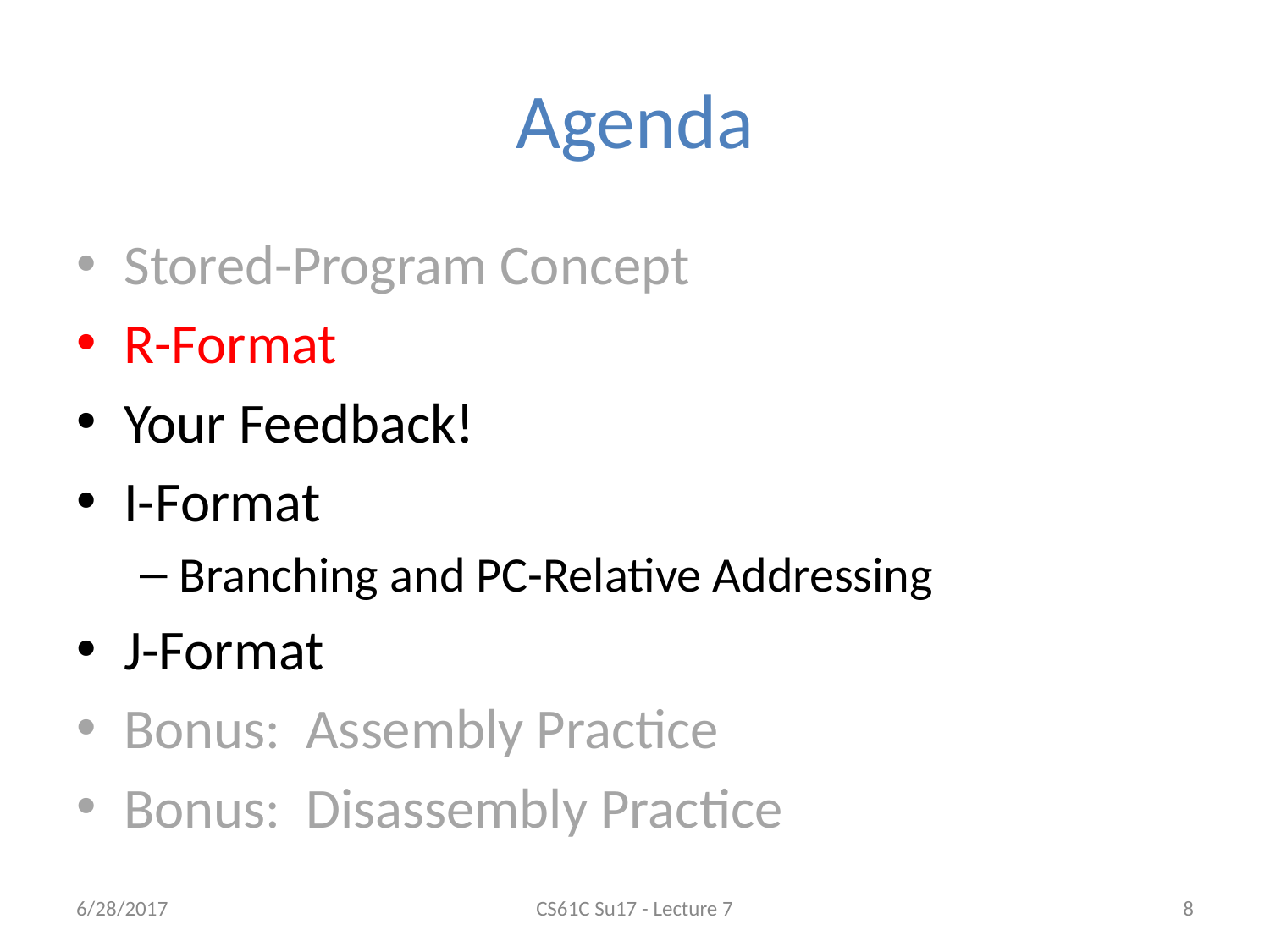

# Agenda
Stored-Program Concept
R-Format
Your Feedback!
I-Format
Branching and PC-Relative Addressing
J-Format
Bonus:  Assembly Practice
Bonus:  Disassembly Practice
6/28/2017
CS61C Su17 - Lecture 7
8